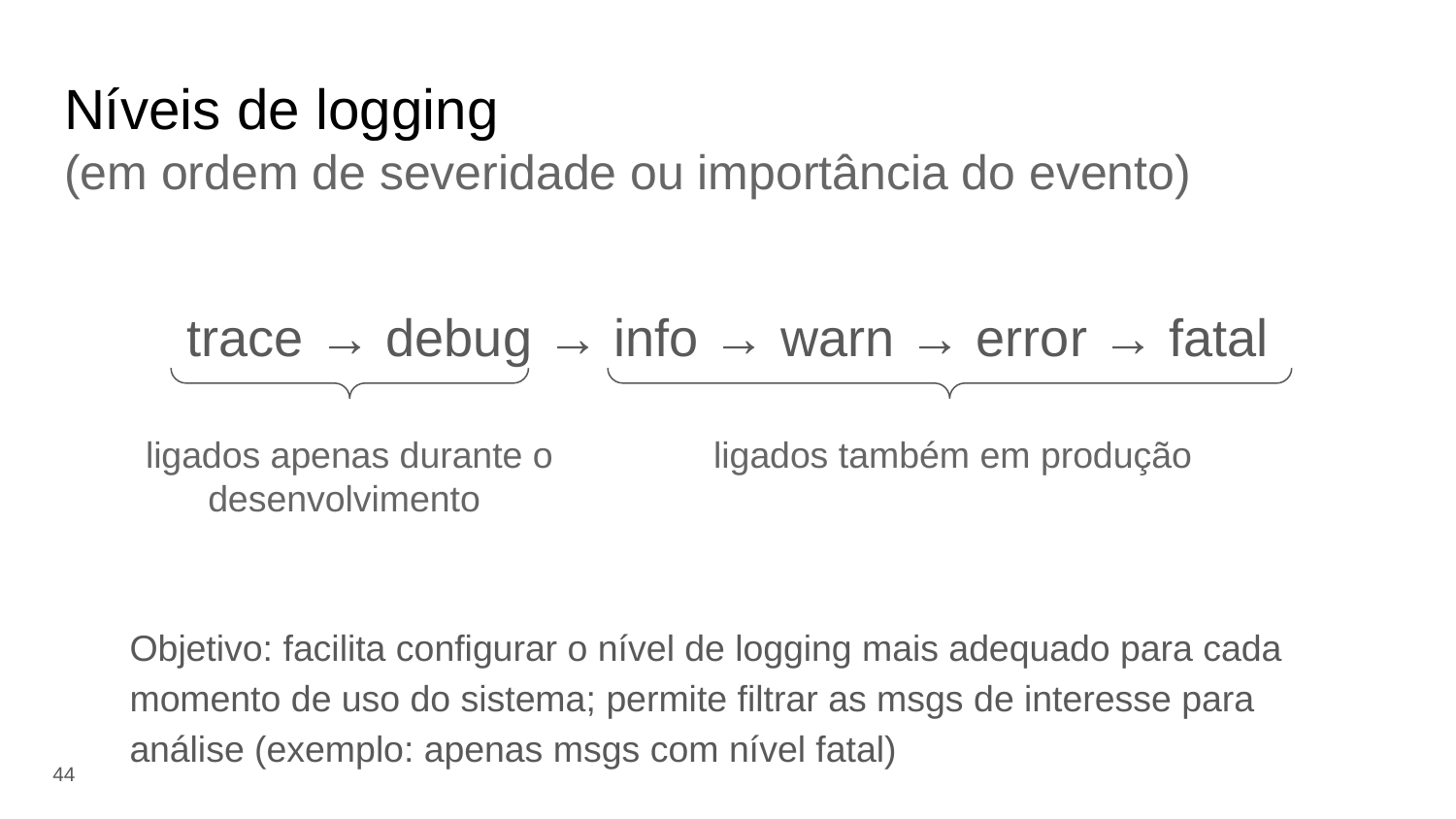

# Níveis de logging
(em ordem de severidade ou importância do evento)

trace → debug → info → warn → error → fatal

ligados apenas durante o desenvolvimento
ligados também em produção
Objetivo: facilita configurar o nível de logging mais adequado para cada momento de uso do sistema; permite filtrar as msgs de interesse para análise (exemplo: apenas msgs com nível fatal)
44